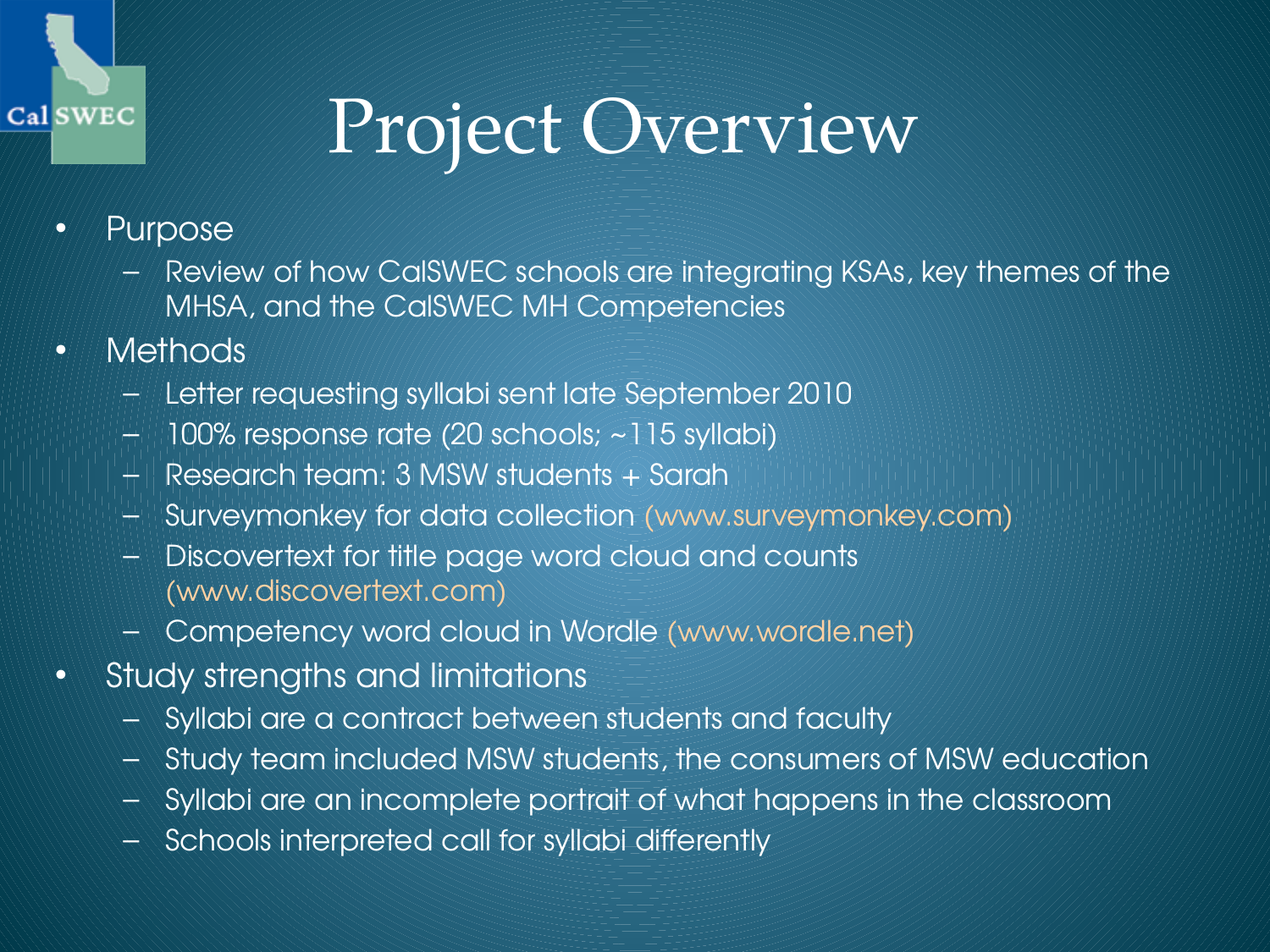

# Project Overview
Purpose
Review of how CalSWEC schools are integrating KSAs, key themes of the MHSA, and the CalSWEC MH Competencies
Methods
Letter requesting syllabi sent late September 2010
100% response rate (20 schools; ~115 syllabi)
Research team: 3 MSW students + Sarah
Surveymonkey for data collection (www.surveymonkey.com)
Discovertext for title page word cloud and counts (www.discovertext.com)
Competency word cloud in Wordle (www.wordle.net)
Study strengths and limitations
Syllabi are a contract between students and faculty
Study team included MSW students, the consumers of MSW education
Syllabi are an incomplete portrait of what happens in the classroom
Schools interpreted call for syllabi differently